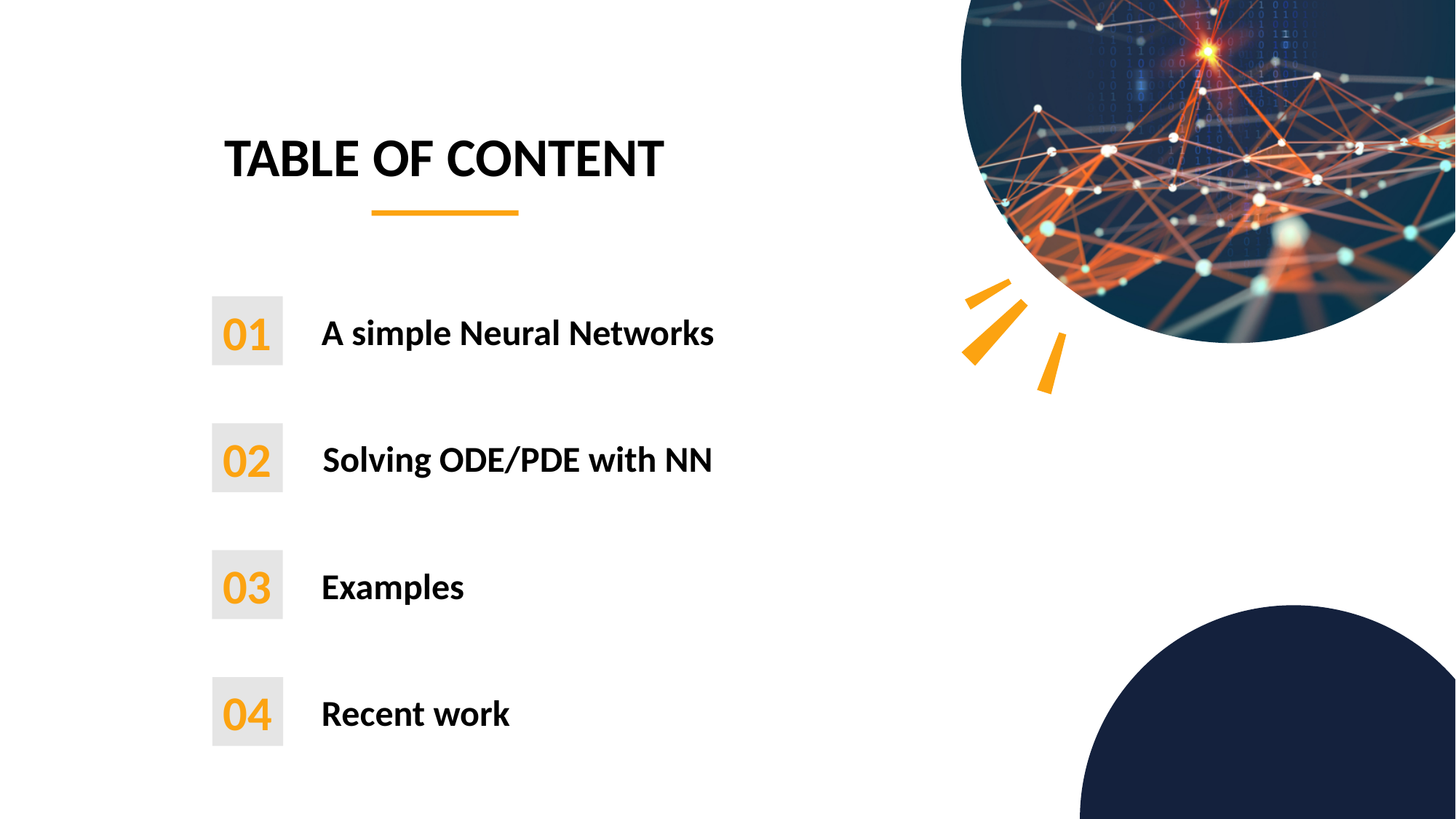

TABLE OF CONTENT

01
A simple Neural Networks
02
Solving ODE/PDE with NN
03
Examples
04
Recent work